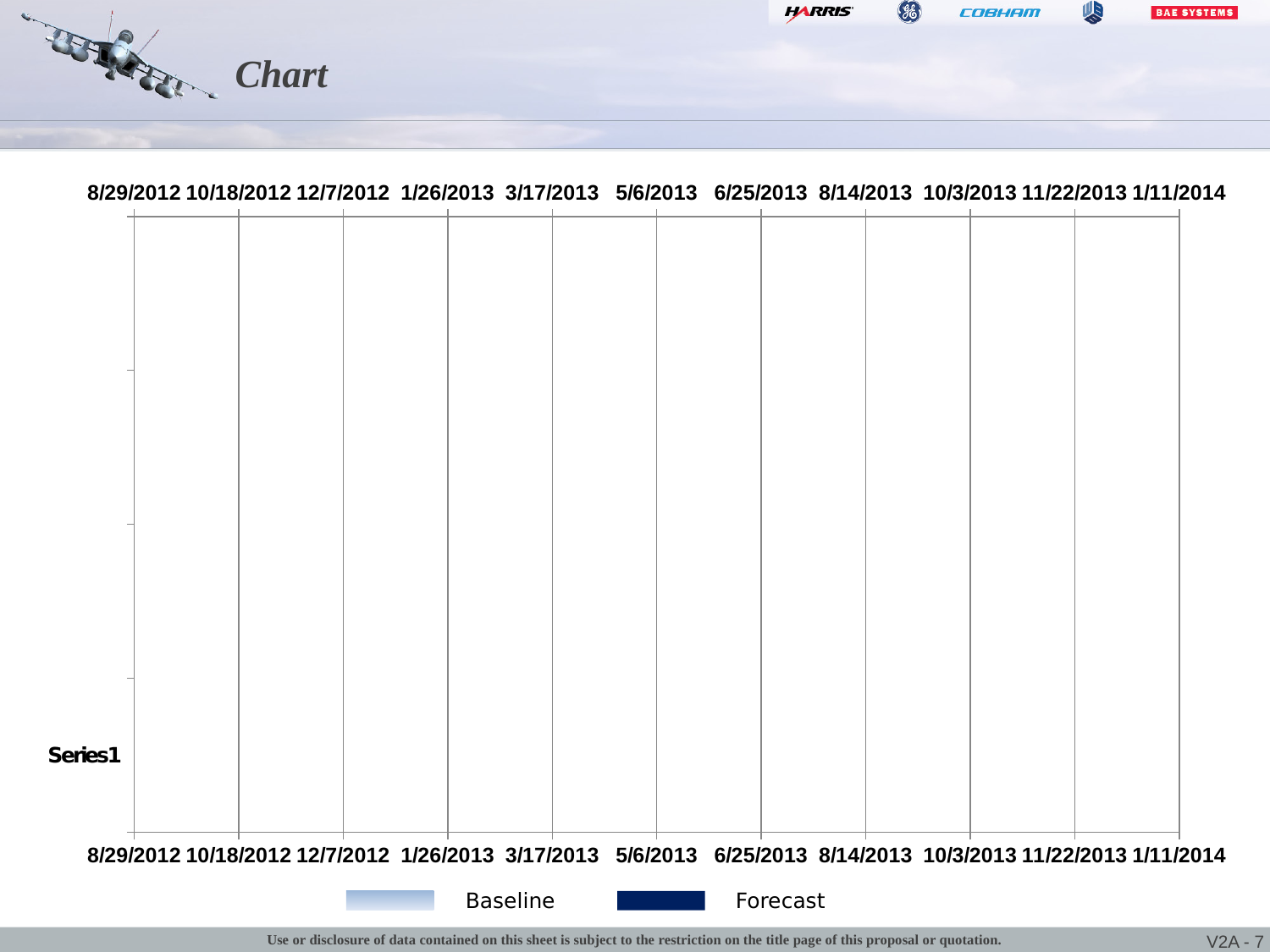

# Chart

### Chart

| Category | TASK_START | TaskDuration | TB_START | BaseDuration |
|---|---|---|---|---|
|  | 41365.0 | None | 41365.0 | None |
|  | 41334.0 | None | 41334.0 | None |
|  | 41306.0 | None | 41306.0 | None |
|  | 41275.0 | None | 41275.0 | None |
Baseline
Forecast